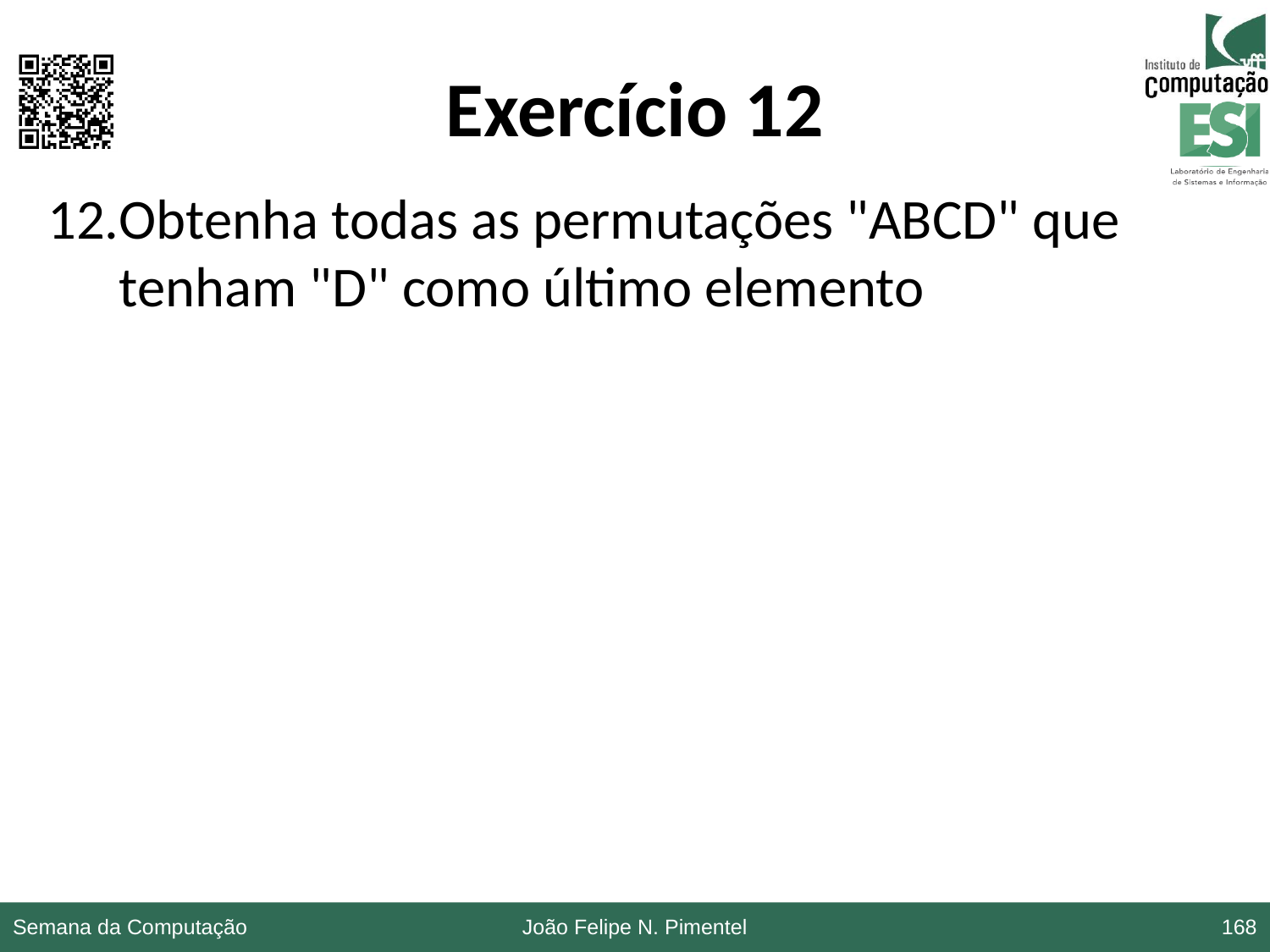

# Exercício 12
Obtenha todas as permutações "ABCD" que tenham "D" como último elemento

Semana da Computação
João Felipe N. Pimentel
168